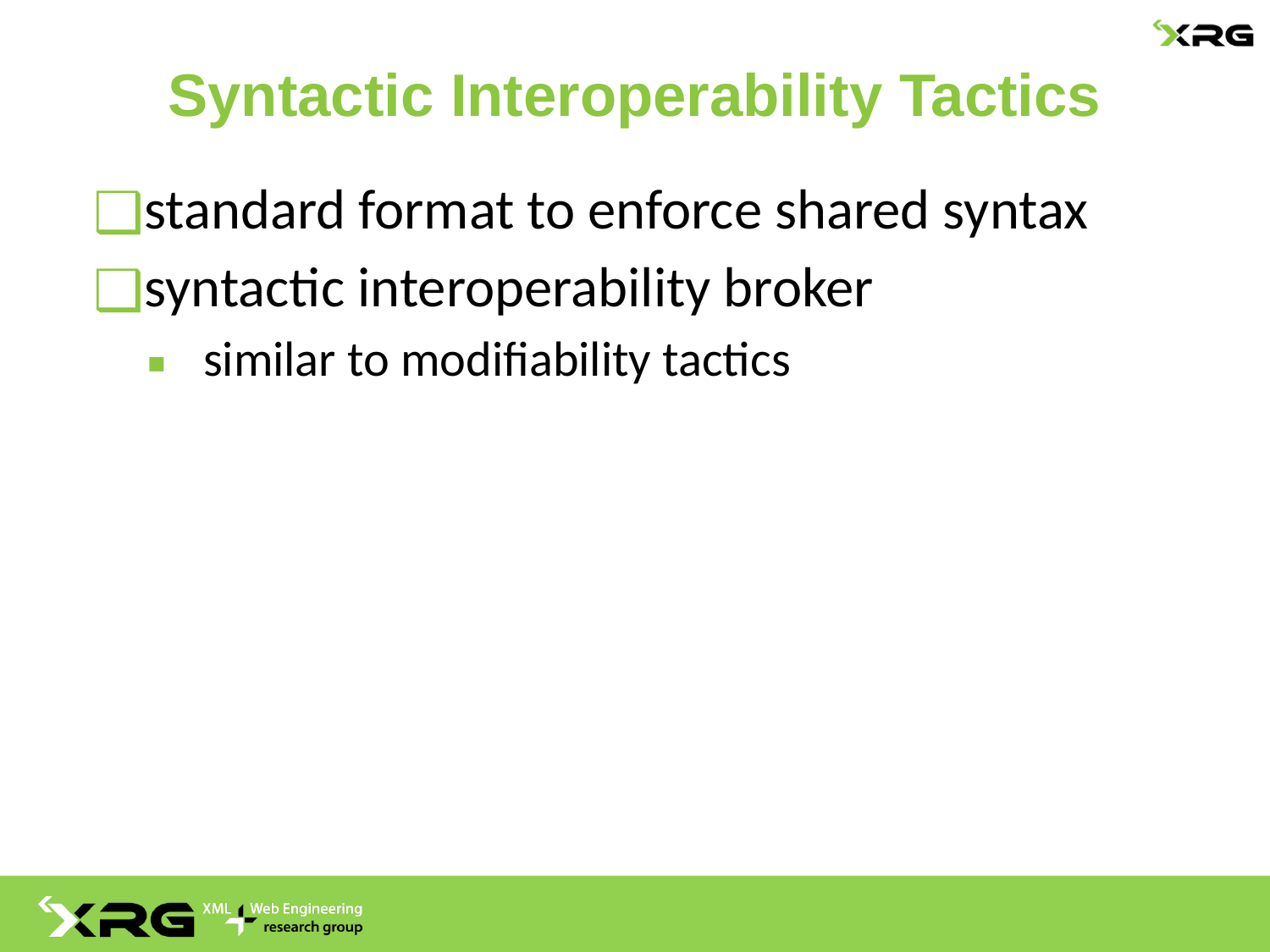

# Syntactic Interoperability Tactics
standard format to enforce shared syntax
syntactic interoperability broker
similar to modifiability tactics